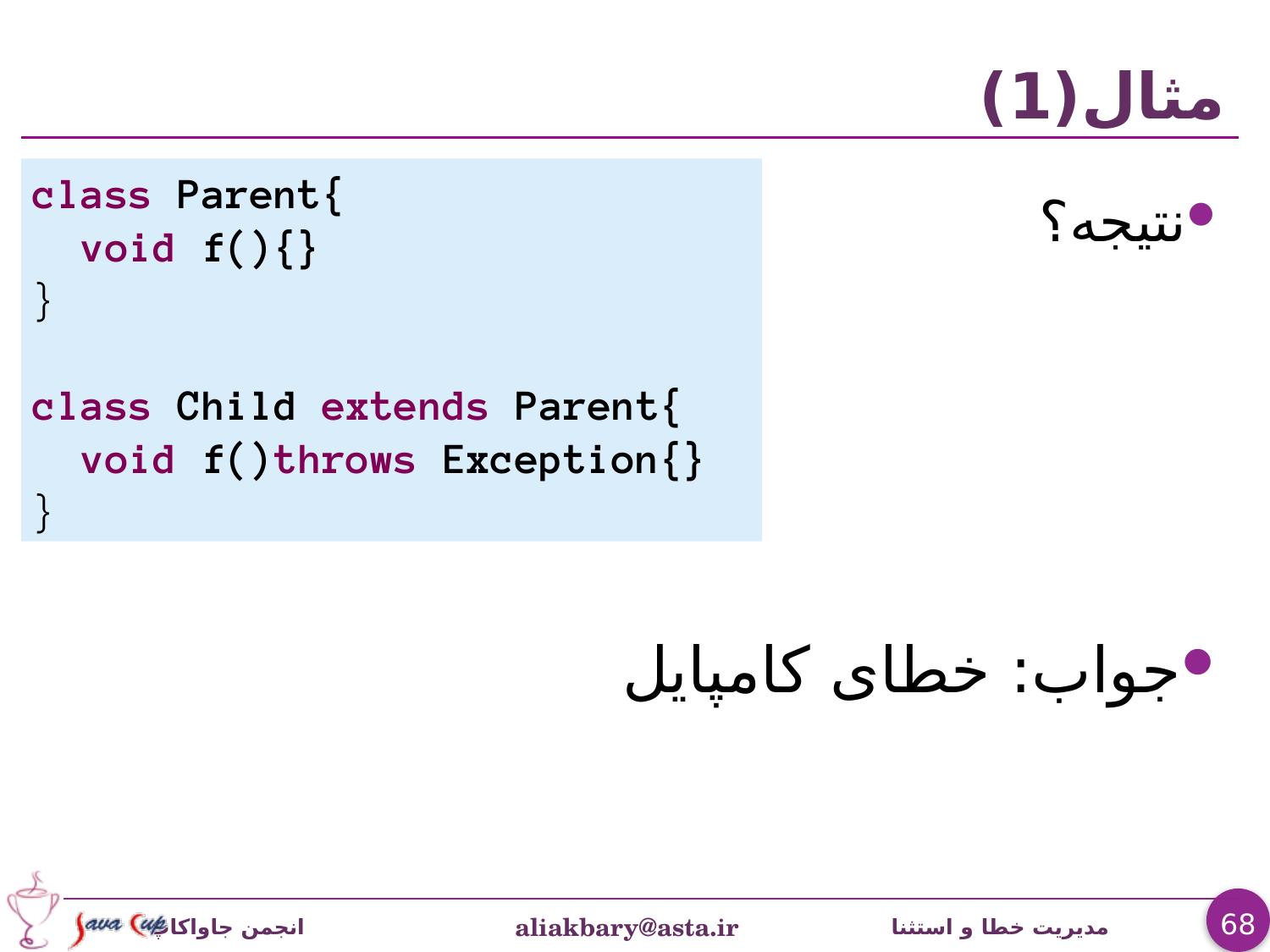

# مثال(1)
نتیجه؟

جواب: خطای کامپایل

class Parent{
  void f(){}
}

class Child extends Parent{
  void f()throws Exception{}
}